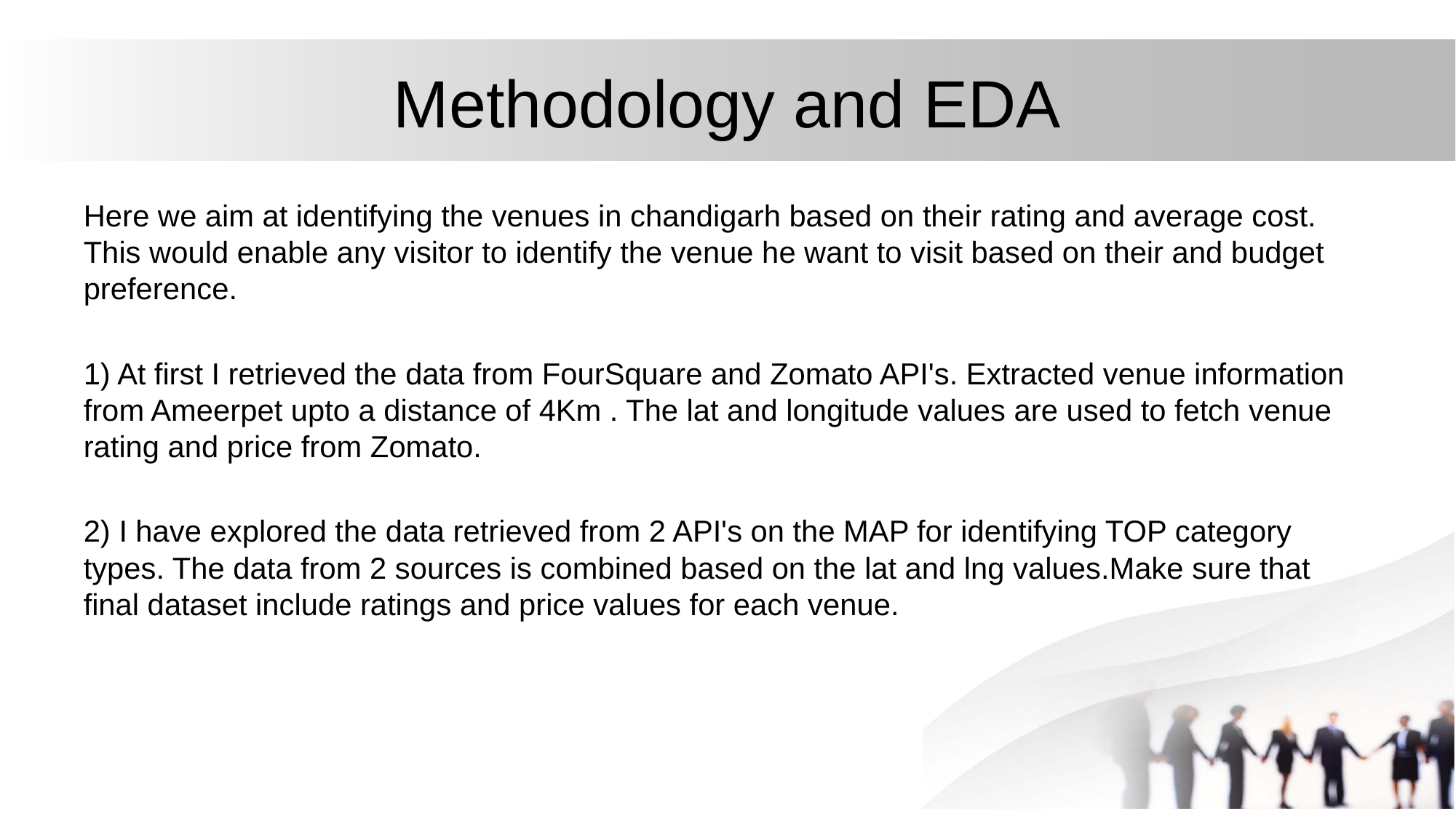

# Methodology and EDA
Here we aim at identifying the venues in chandigarh based on their rating and average cost. This would enable any visitor to identify the venue he want to visit based on their and budget preference.

1) At first I retrieved the data from FourSquare and Zomato API's. Extracted venue information from Ameerpet upto a distance of 4Km . The lat and longitude values are used to fetch venue rating and price from Zomato.

2) I have explored the data retrieved from 2 API's on the MAP for identifying TOP category types. The data from 2 sources is combined based on the lat and lng values.Make sure that final dataset include ratings and price values for each venue.